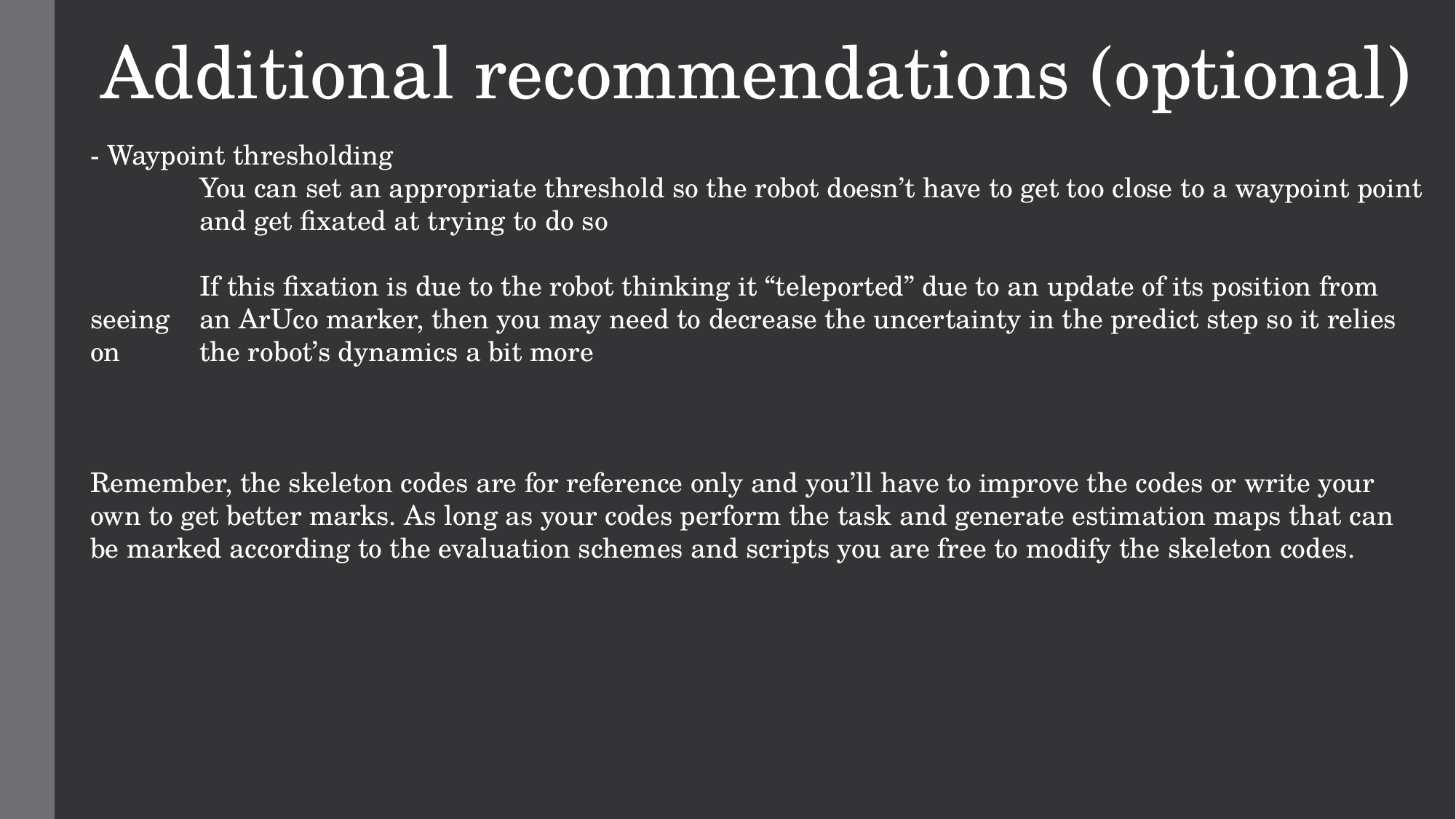

Additional recommendations (optional)
- Waypoint thresholding
	You can set an appropriate threshold so the robot doesn’t have to get too close to a waypoint point 	and get fixated at trying to do so
	If this fixation is due to the robot thinking it “teleported” due to an update of its position from seeing 	an ArUco marker, then you may need to decrease the uncertainty in the predict step so it relies on 	the robot’s dynamics a bit more

Remember, the skeleton codes are for reference only and you’ll have to improve the codes or write your own to get better marks. As long as your codes perform the task and generate estimation maps that can be marked according to the evaluation schemes and scripts you are free to modify the skeleton codes.